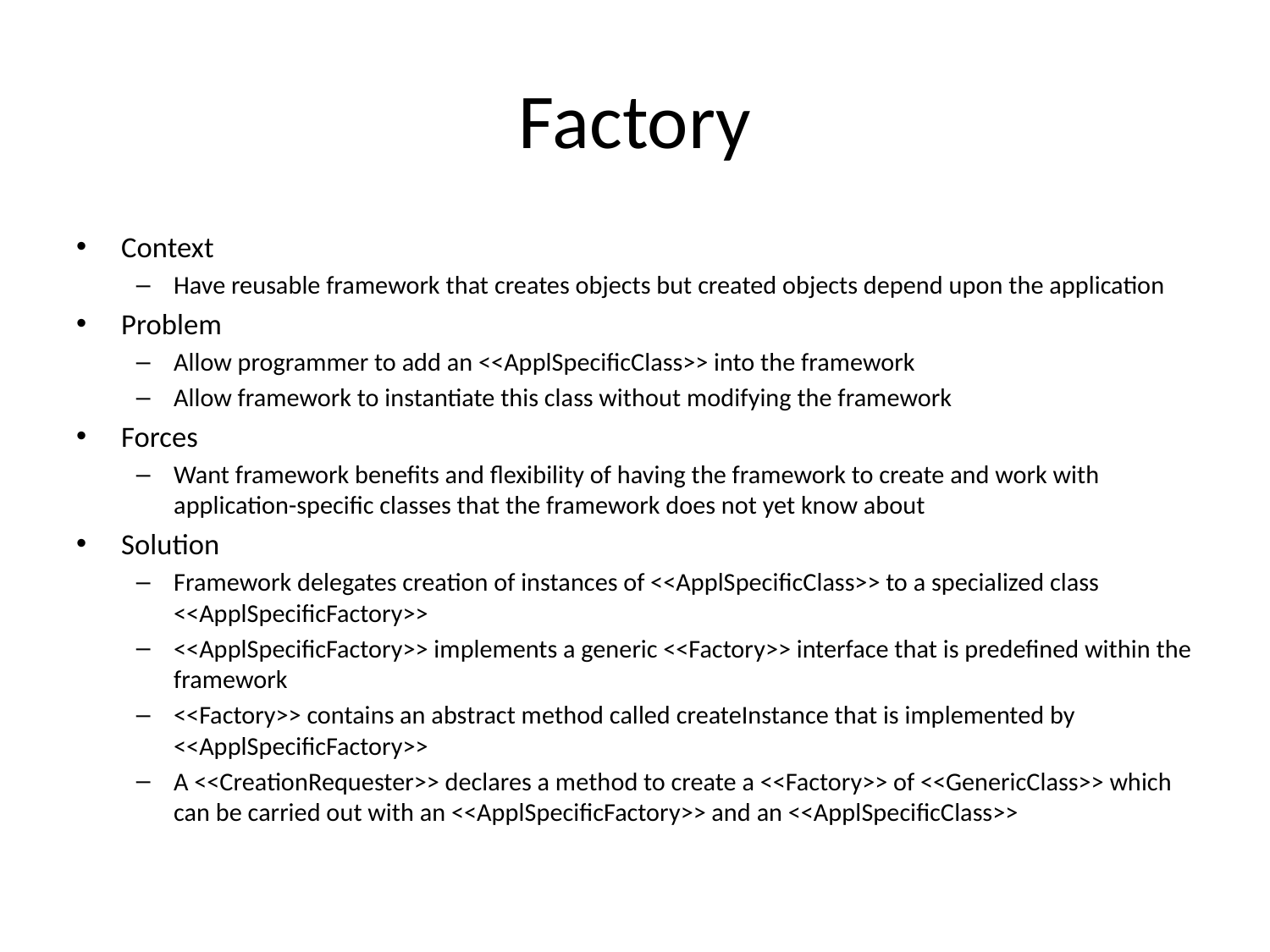

# Factory
Context
Have reusable framework that creates objects but created objects depend upon the application
Problem
Allow programmer to add an <<ApplSpecificClass>> into the framework
Allow framework to instantiate this class without modifying the framework
Forces
Want framework benefits and flexibility of having the framework to create and work with application-specific classes that the framework does not yet know about
Solution
Framework delegates creation of instances of <<ApplSpecificClass>> to a specialized class <<ApplSpecificFactory>>
<<ApplSpecificFactory>> implements a generic <<Factory>> interface that is predefined within the framework
<<Factory>> contains an abstract method called createInstance that is implemented by <<ApplSpecificFactory>>
A <<CreationRequester>> declares a method to create a <<Factory>> of <<GenericClass>> which can be carried out with an <<ApplSpecificFactory>> and an <<ApplSpecificClass>>